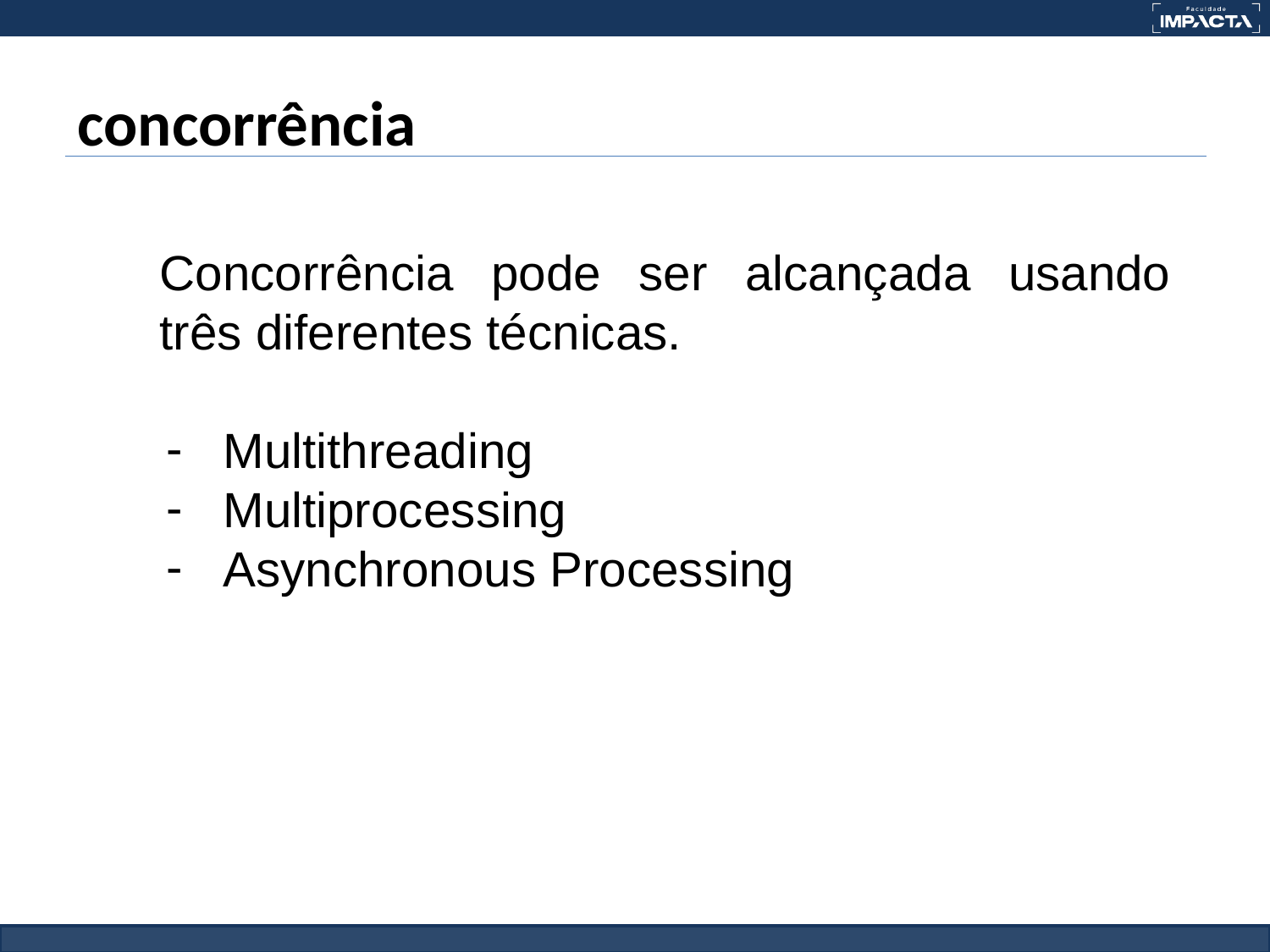

# concorrência
Concorrência pode ser alcançada usando três diferentes técnicas.

Multithreading
Multiprocessing
Asynchronous Processing